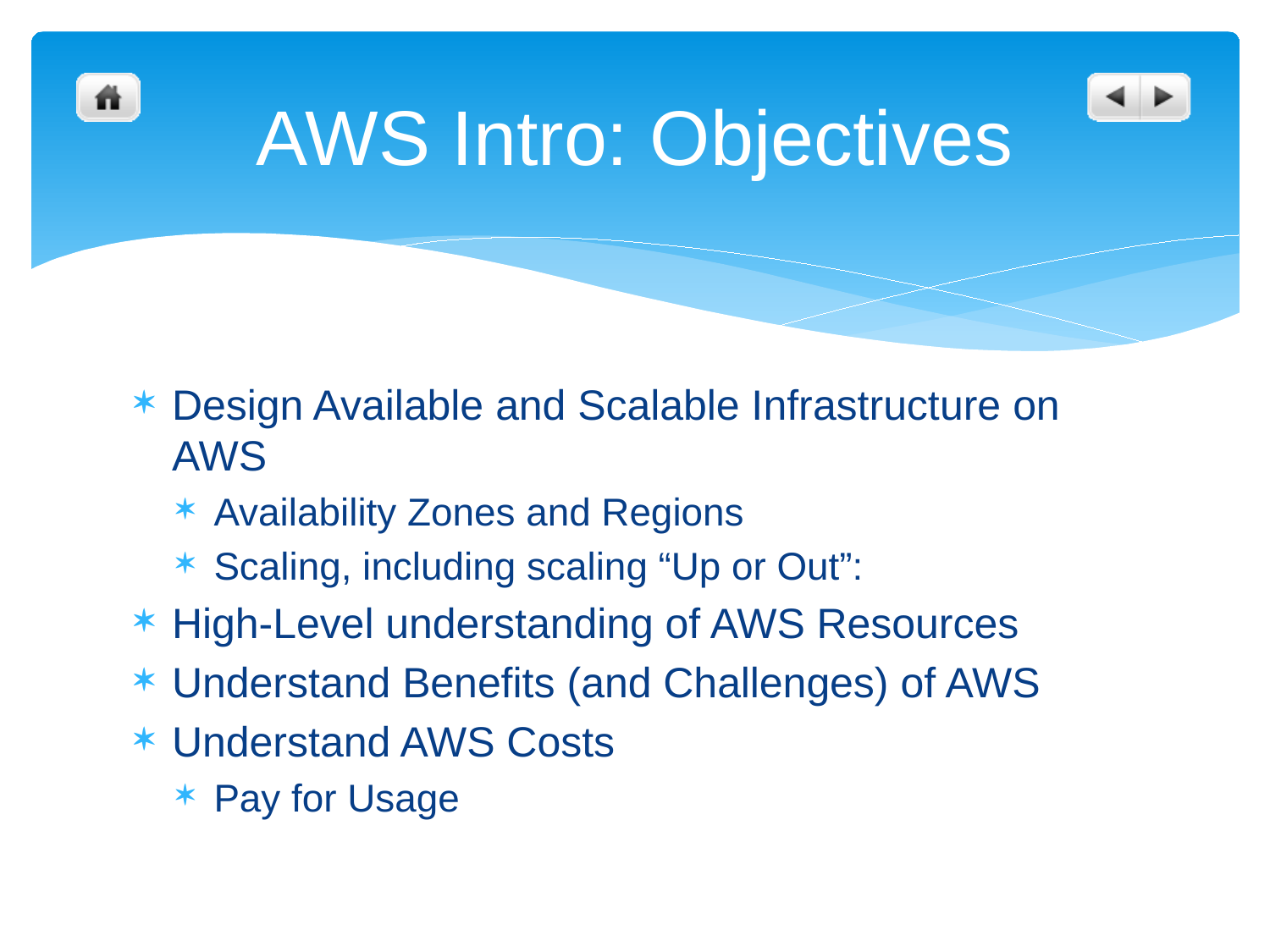

# AWS Intro: Objectives
Design Available and Scalable Infrastructure on AWS
Availability Zones and Regions
Scaling, including scaling “Up or Out”:
High-Level understanding of AWS Resources
Understand Benefits (and Challenges) of AWS
Understand AWS Costs
Pay for Usage